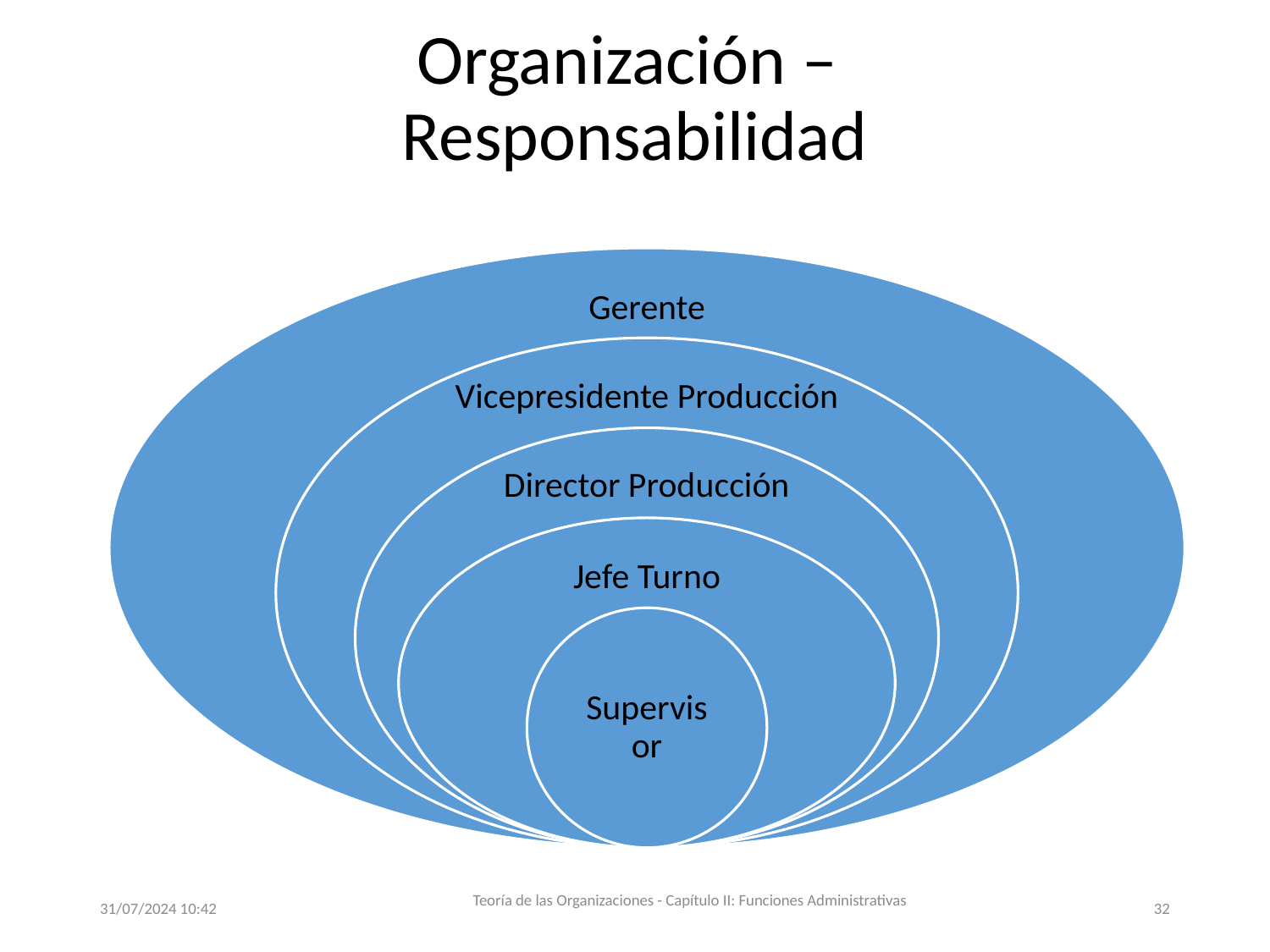

# Organización – Responsabilidad
Gerente
Vicepresidente Producción
Director Producción
Jefe Turno
Supervisor
Teoría de las Organizaciones - Capítulo II: Funciones Administrativas
31/07/2024 10:42
32